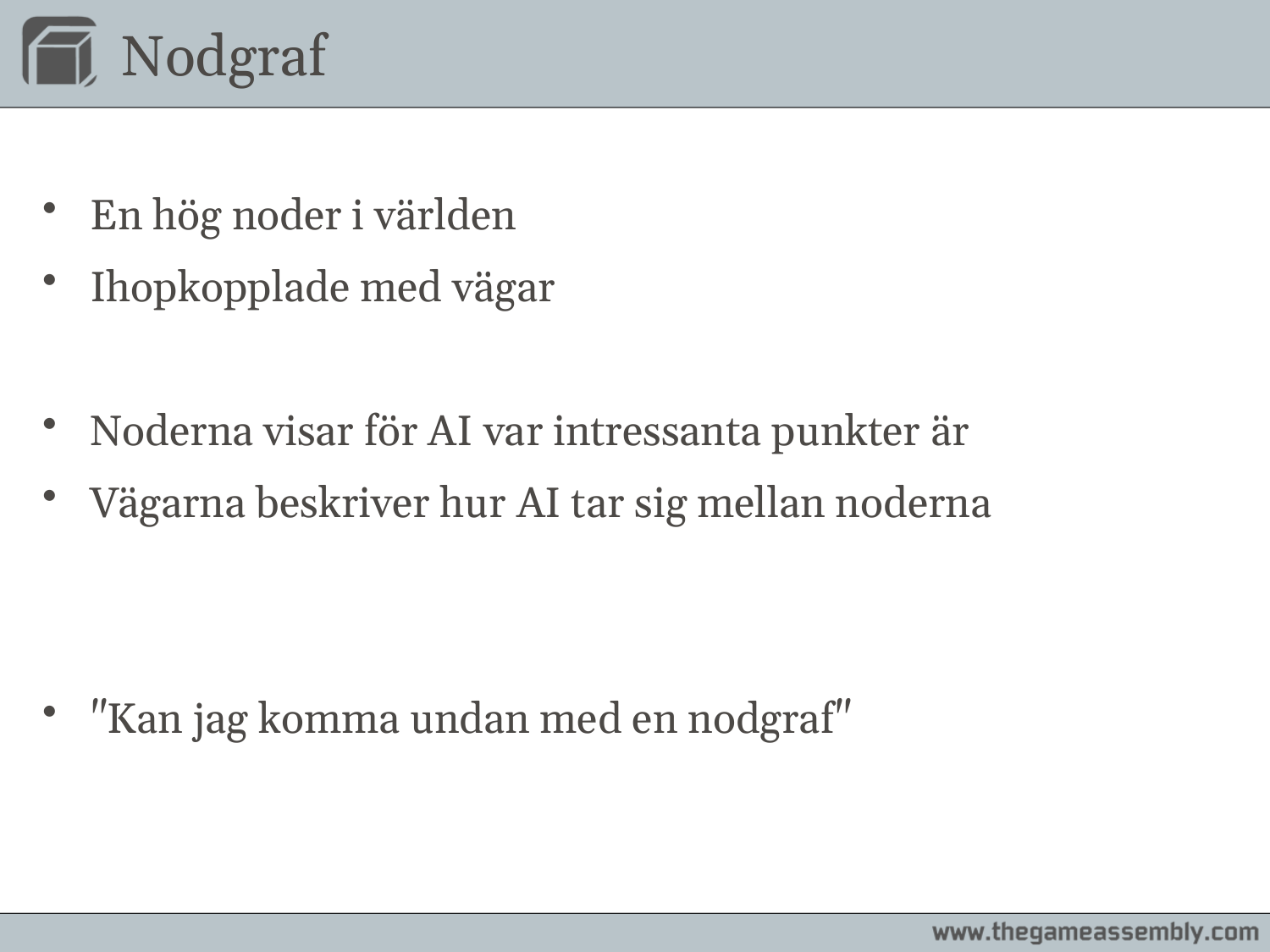

# Nodgraf

En hög noder i världen
Ihopkopplade med vägar

Noderna visar för AI var intressanta punkter är
Vägarna beskriver hur AI tar sig mellan noderna

"Kan jag komma undan med en nodgraf"